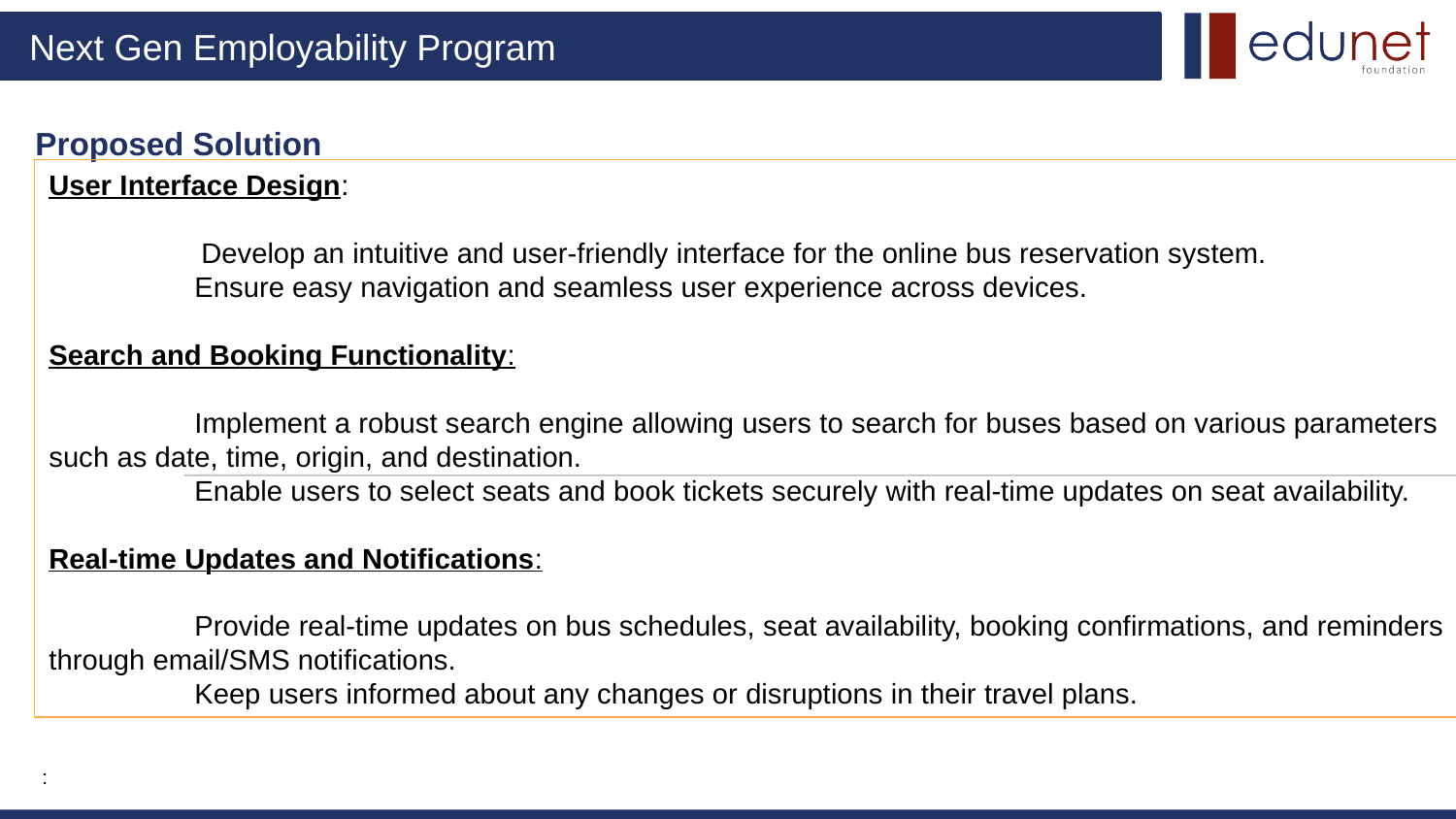

# Proposed Solution
User Interface Design:

                   Develop an intuitive and user-friendly interface for the online bus reservation system.
	Ensure easy navigation and seamless user experience across devices.

Search and Booking Functionality:

	Implement a robust search engine allowing users to search for buses based on various parameters such as date, time, origin, and destination.
	Enable users to select seats and book tickets securely with real-time updates on seat availability.

Real-time Updates and Notifications:

	Provide real-time updates on bus schedules, seat availability, booking confirmations, and reminders through email/SMS notifications.
	Keep users informed about any changes or disruptions in their travel plans.
 :